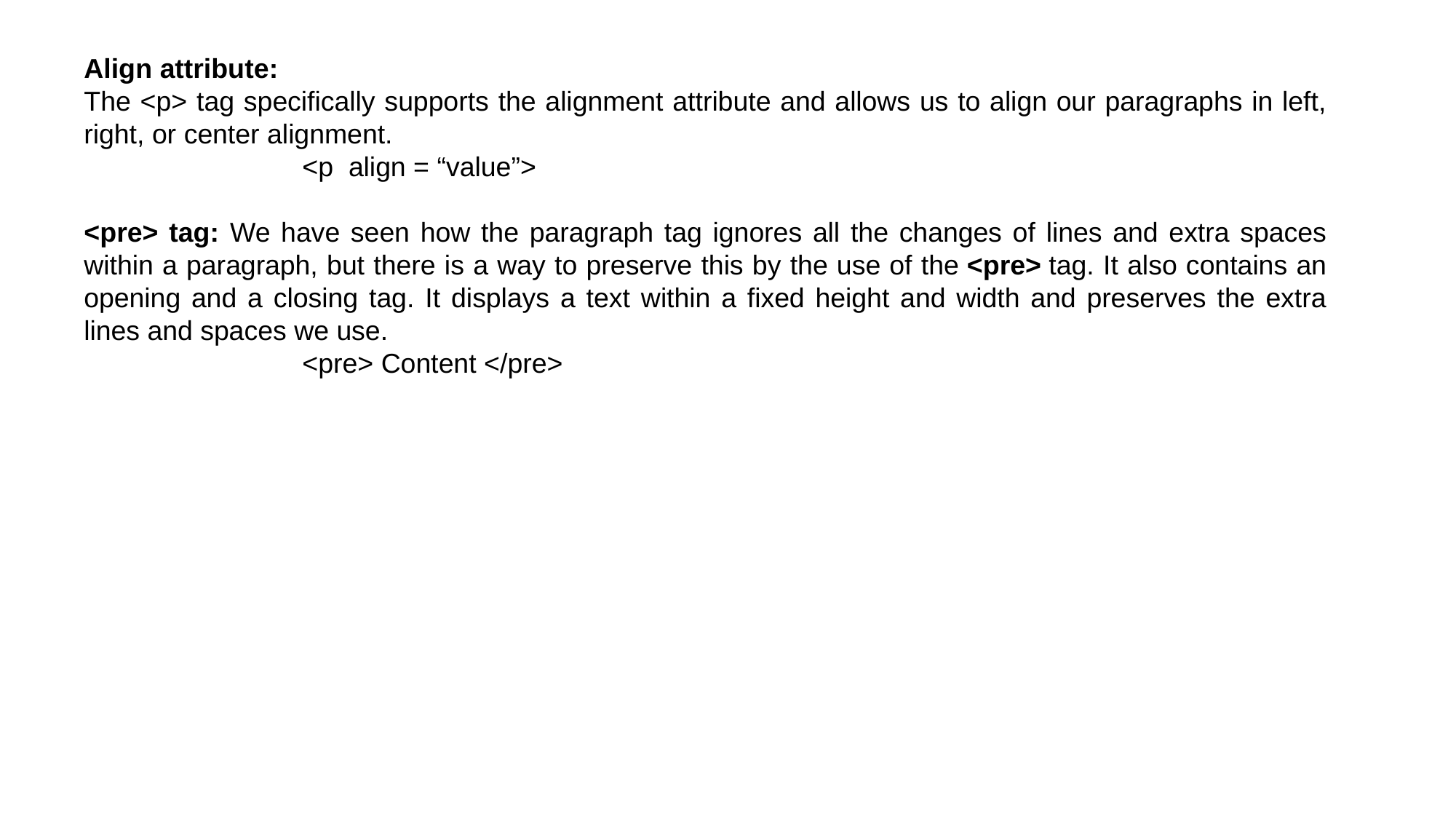

Align attribute:
The <p> tag specifically supports the alignment attribute and allows us to align our paragraphs in left, right, or center alignment.
		<p  align = “value”>

<pre> tag: We have seen how the paragraph tag ignores all the changes of lines and extra spaces within a paragraph, but there is a way to preserve this by the use of the <pre> tag. It also contains an opening and a closing tag. It displays a text within a fixed height and width and preserves the extra lines and spaces we use.
		<pre> Content </pre>